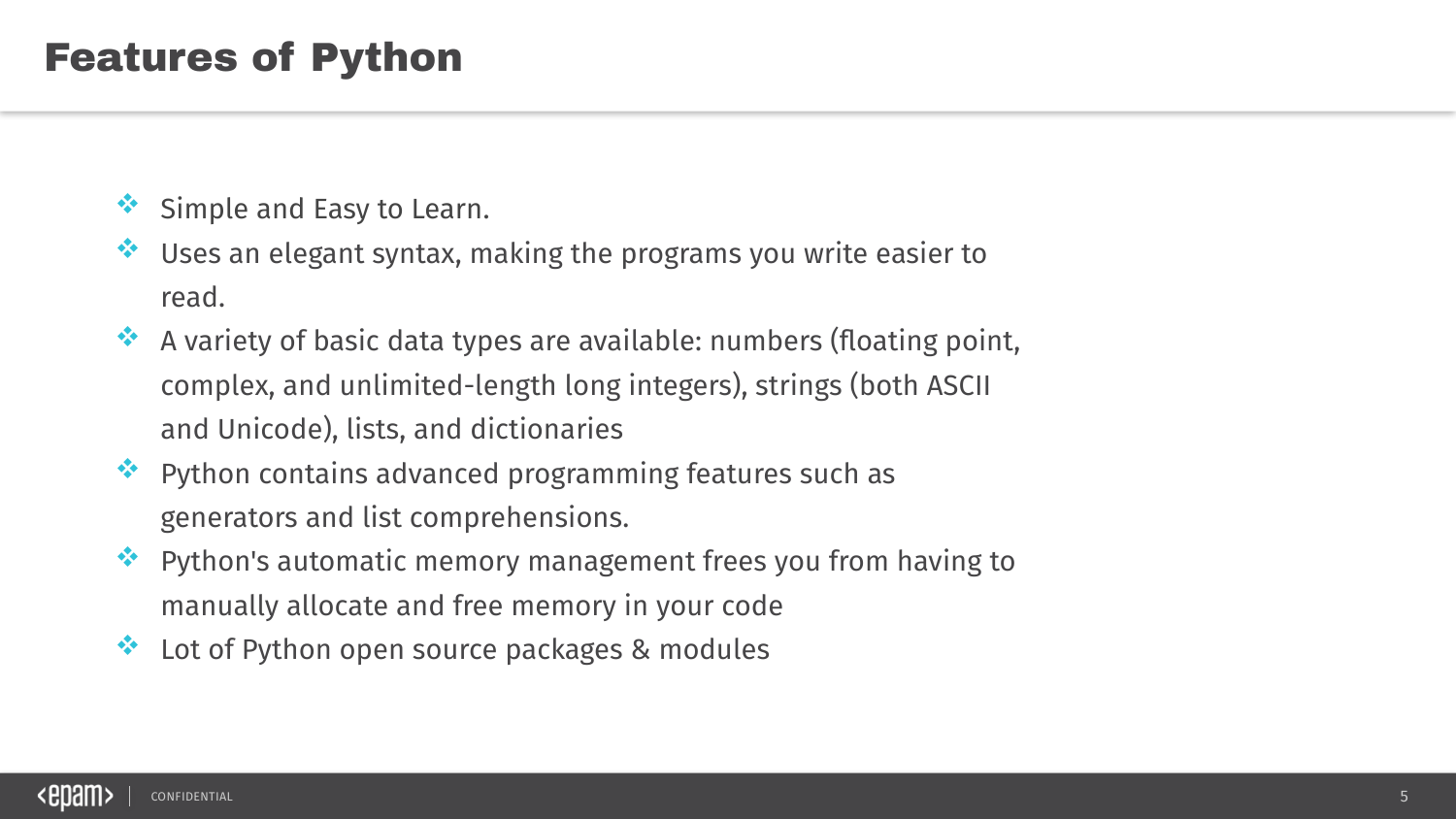

Features of Python
Simple and Easy to Learn.
Uses an elegant syntax, making the programs you write easier to read.
A variety of basic data types are available: numbers (floating point, complex, and unlimited-length long integers), strings (both ASCII and Unicode), lists, and dictionaries
Python contains advanced programming features such as generators and list comprehensions.
Python's automatic memory management frees you from having to manually allocate and free memory in your code
Lot of Python open source packages & modules